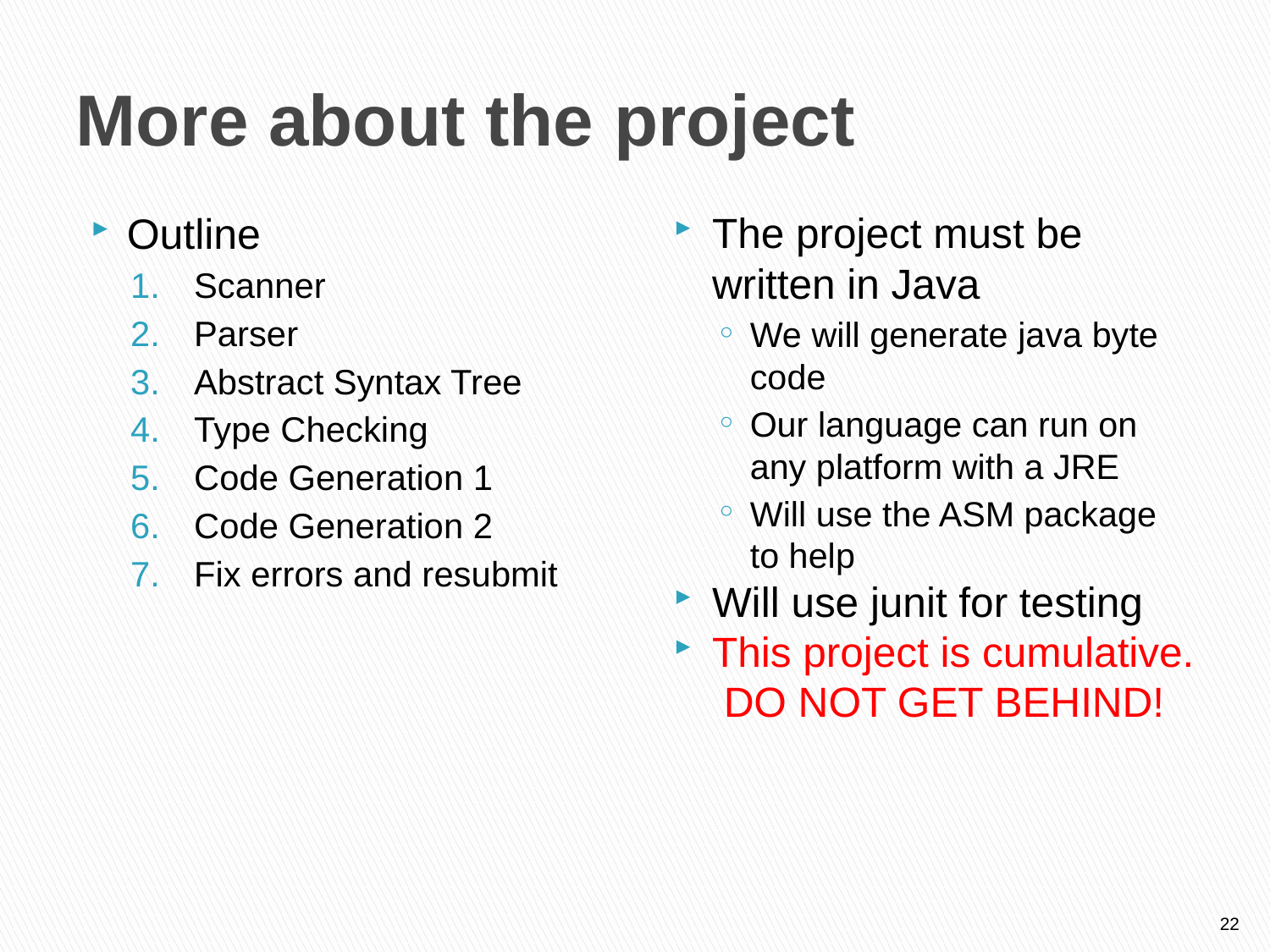

# More about the project
Outline
Scanner
Parser
Abstract Syntax Tree
Type Checking
Code Generation 1
Code Generation 2
Fix errors and resubmit

The project must be written in Java
We will generate java byte code
Our language can run on any platform with a JRE
Will use the ASM package to help
Will use junit for testing
This project is cumulative.  DO NOT GET BEHIND!
22